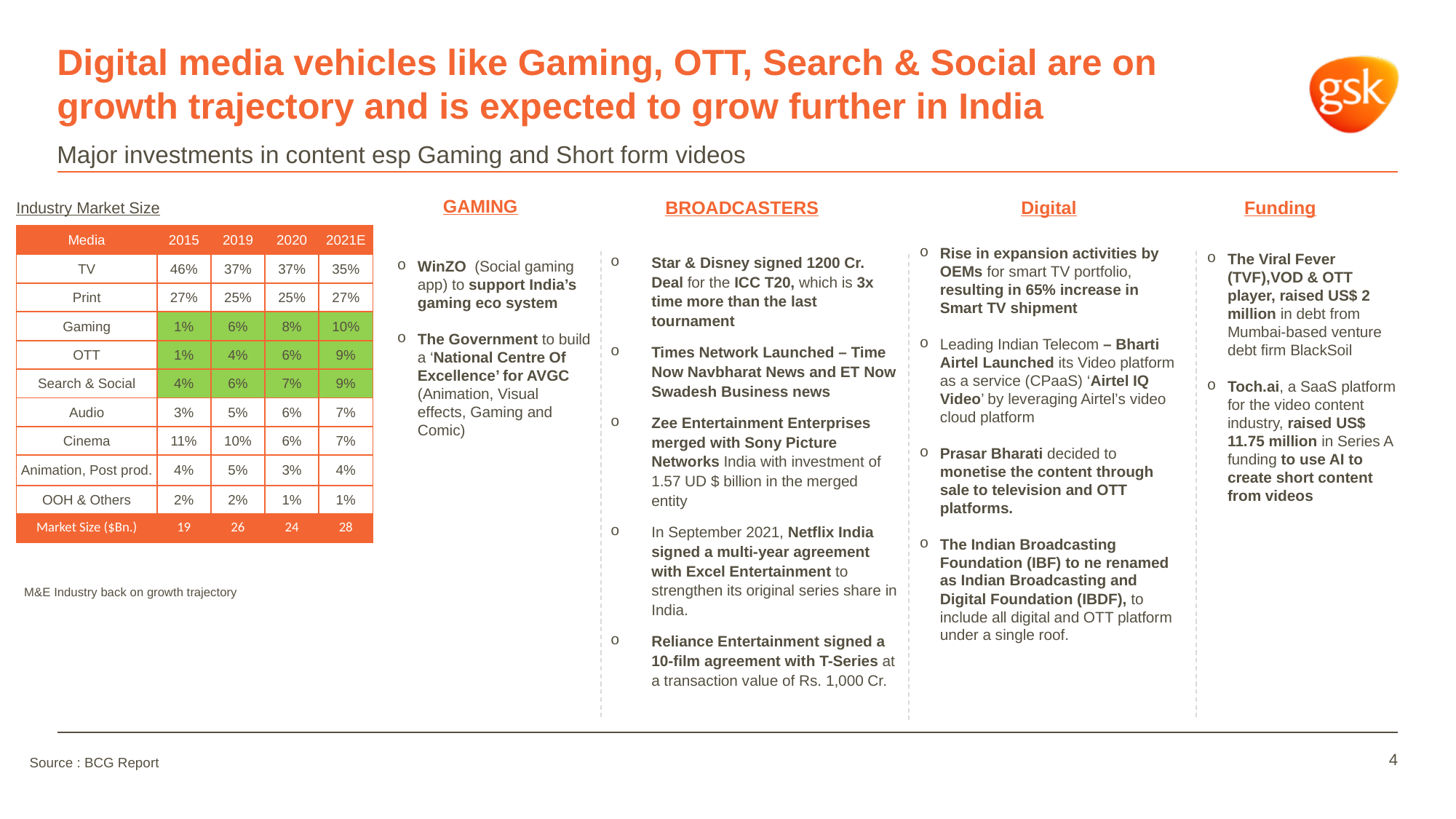

# Digital media vehicles like Gaming, OTT, Search & Social are on growth trajectory and is expected to grow further in India
Major investments in content esp Gaming and Short form videos
GAMING
Digital
BROADCASTERS
Funding
Rise in expansion activities by OEMs for smart TV portfolio, resulting in 65% increase in Smart TV shipment

Leading Indian Telecom – Bharti Airtel Launched its Video platform as a service (CPaaS) ‘Airtel IQ Video’ by leveraging Airtel’s video cloud platform

Prasar Bharati decided to monetise the content through sale to television and OTT platforms.

The Indian Broadcasting Foundation (IBF) to ne renamed as Indian Broadcasting and Digital Foundation (IBDF), to include all digital and OTT platform under a single roof.
The Viral Fever (TVF),VOD & OTT player, raised US$ 2 million in debt from Mumbai-based venture debt firm BlackSoil

Toch.ai, a SaaS platform for the video content industry, raised US$ 11.75 million in Series A funding to use AI to create short content from videos
Star & Disney signed 1200 Cr. Deal for the ICC T20, which is 3x time more than the last tournament
Times Network Launched – Time Now Navbharat News and ET Now Swadesh Business news
Zee Entertainment Enterprises merged with Sony Picture Networks India with investment of 1.57 UD $ billion in the merged entity
In September 2021, Netflix India signed a multi-year agreement with Excel Entertainment to strengthen its original series share in India.
Reliance Entertainment signed a 10-film agreement with T-Series at a transaction value of Rs. 1,000 Cr.
WinZO  (Social gaming app) to support India’s gaming eco system

The Government to build a ‘National Centre Of Excellence’ for AVGC (Animation, Visual effects, Gaming and Comic)
Industry Market Size
| Media | 2015 | 2019 | 2020 | 2021E |
| --- | --- | --- | --- | --- |
| TV | 46% | 37% | 37% | 35% |
| Print | 27% | 25% | 25% | 27% |
| Gaming | 1% | 6% | 8% | 10% |
| OTT | 1% | 4% | 6% | 9% |
| Search & Social | 4% | 6% | 7% | 9% |
| Audio | 3% | 5% | 6% | 7% |
| Cinema | 11% | 10% | 6% | 7% |
| Animation, Post prod. | 4% | 5% | 3% | 4% |
| OOH & Others | 2% | 2% | 1% | 1% |
| Market Size ($Bn.) | 19 | 26 | 24 | 28 |
M&E Industry back on growth trajectory
4
Source : BCG Report